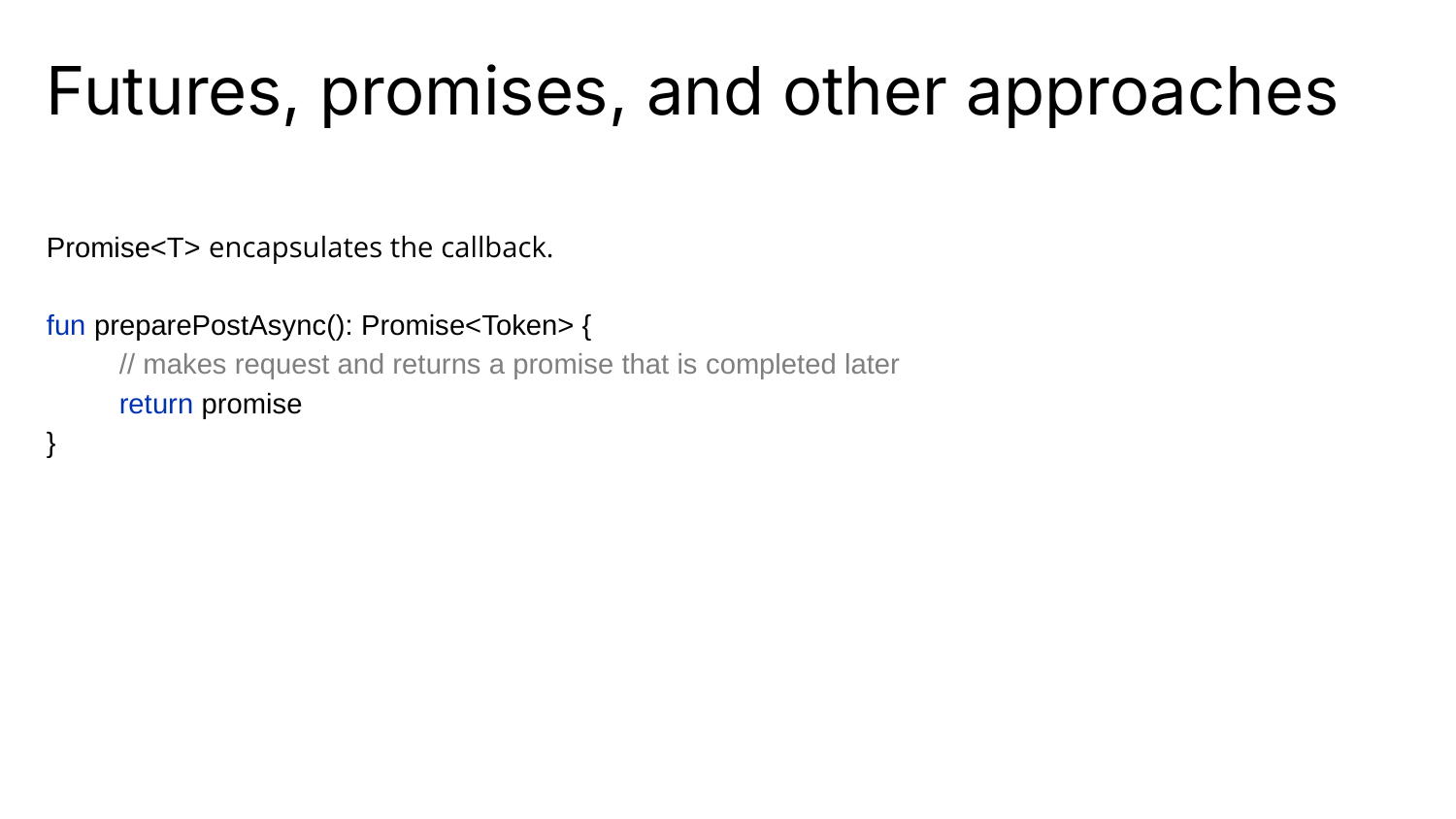

# Futures, promises, and other approaches
Promise<T> encapsulates the callback.

fun preparePostAsync(): Promise<Token> {
// makes request and returns a promise that is completed later
return promise
}